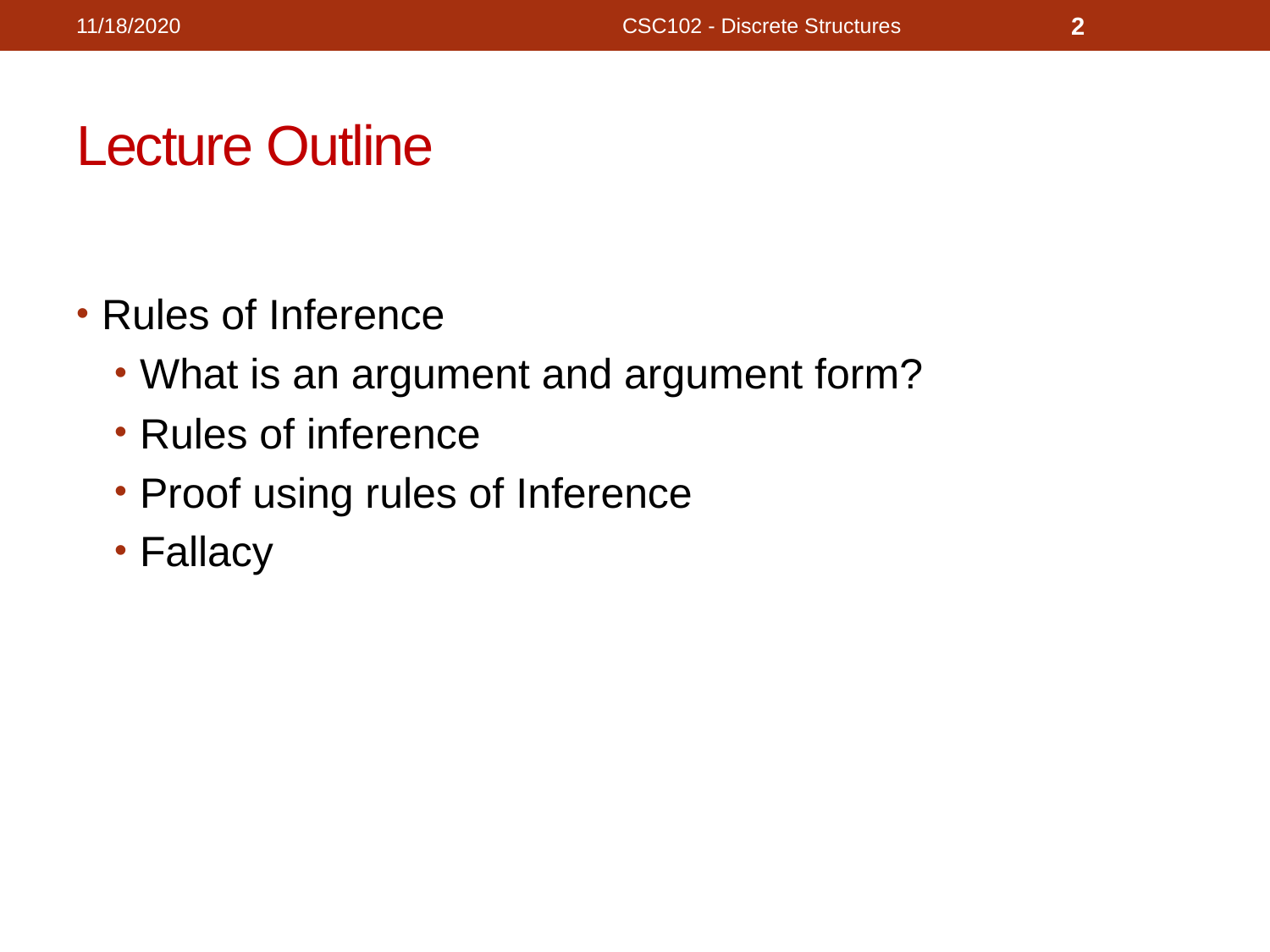

11/18/2020
CSC102 - Discrete Structures
2
# Lecture Outline

Rules of Inference
What is an argument and argument form?
Rules of inference
Proof using rules of Inference
Fallacy